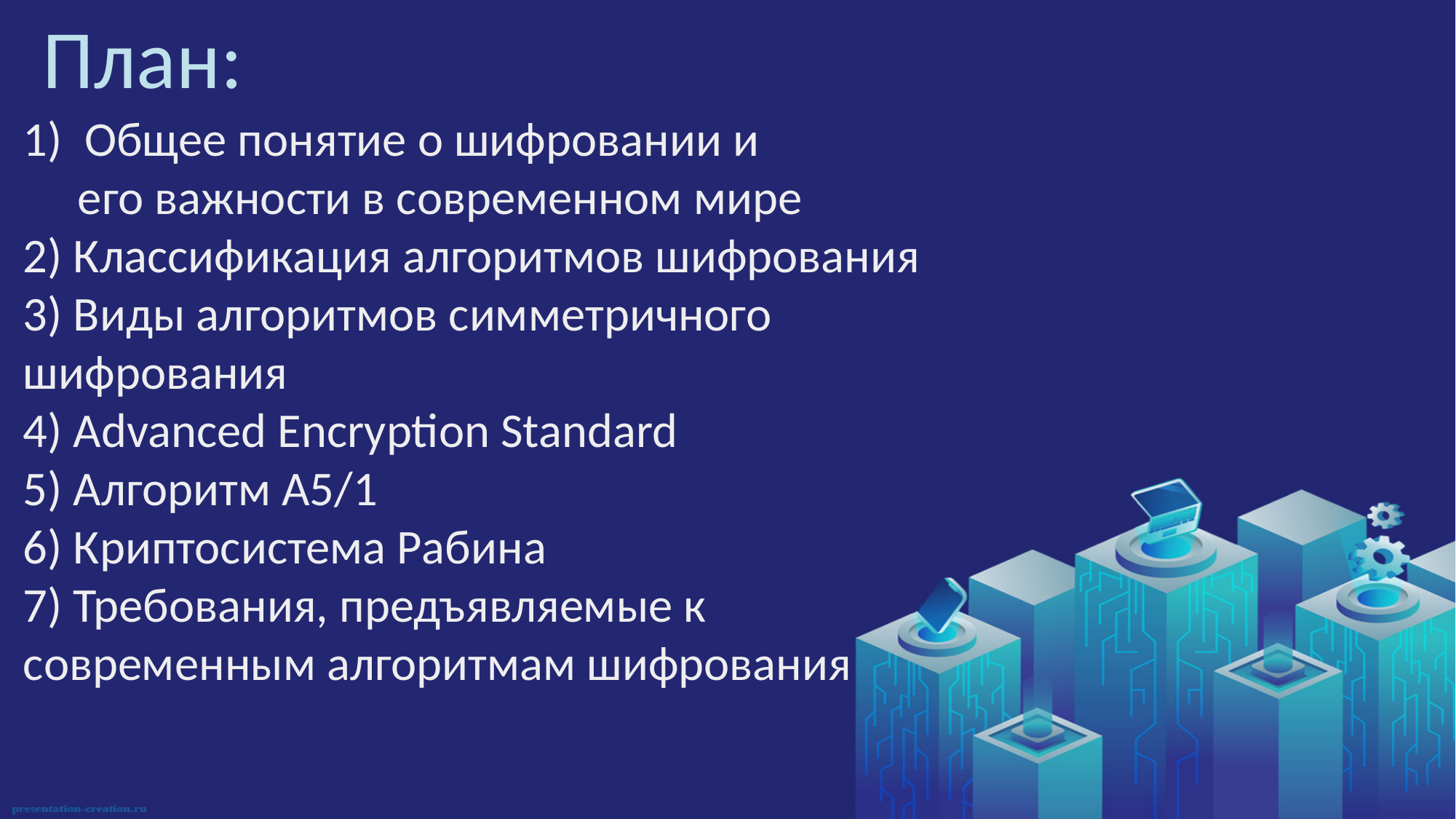

# План:
Общее понятие о шифровании и
     его важности в современном мире
2) Классификация алгоритмов шифрования
3) Виды алгоритмов симметричного шифрования
4) Advanced Encryption Standard
5) Алгоритм А5/1
6) Криптосистема Рабина
7) Требования, предъявляемые к
современным алгоритмам шифрования